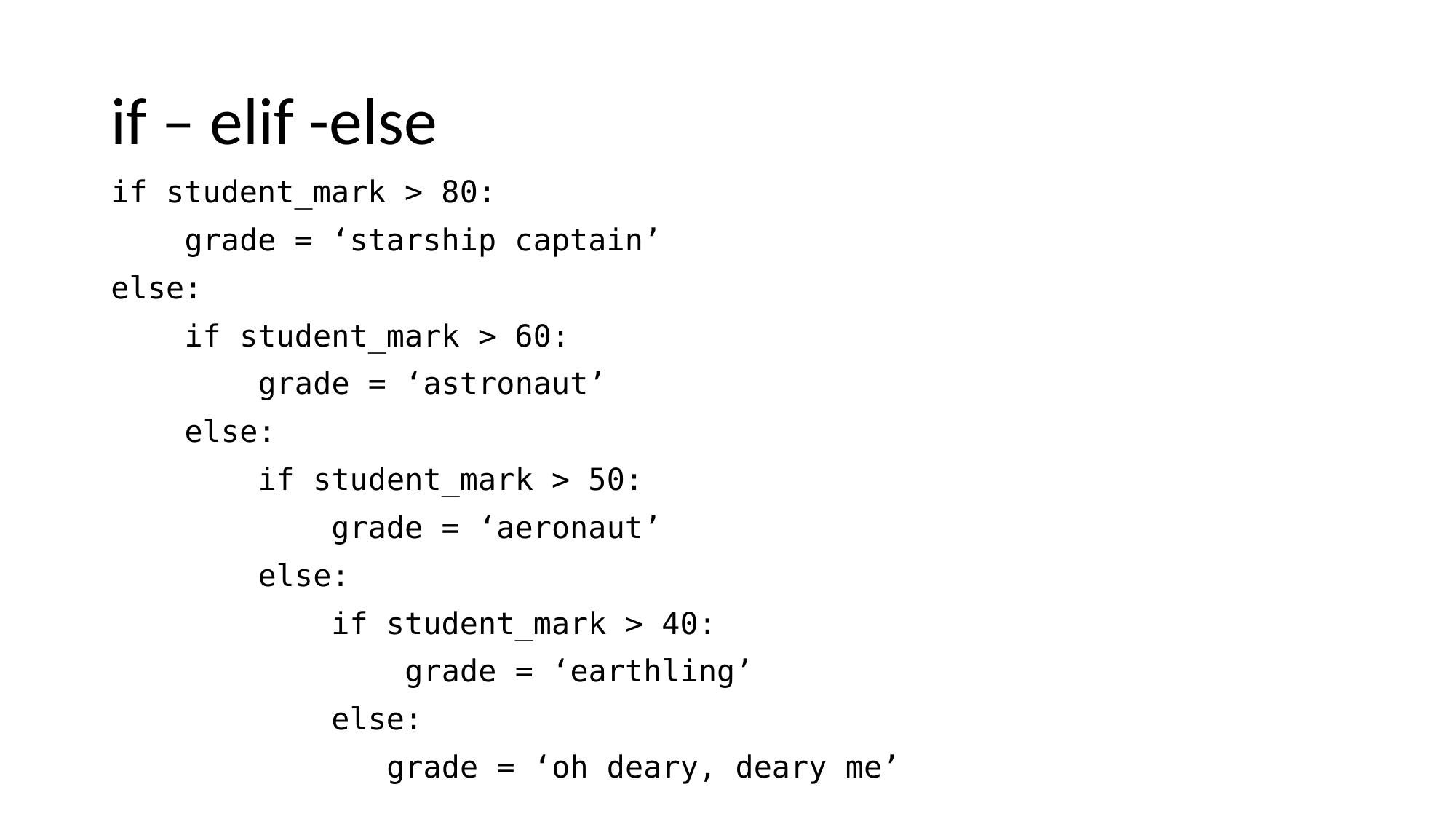

# if – elif -else
if student_mark > 80:
    grade = ‘starship captain’
else:
    if student_mark > 60:
        grade = ‘astronaut’
    else:
        if student_mark > 50:
            grade = ‘aeronaut’
        else:
            if student_mark > 40:
                grade = ‘earthling’
            else:
               grade = ‘oh deary, deary me’